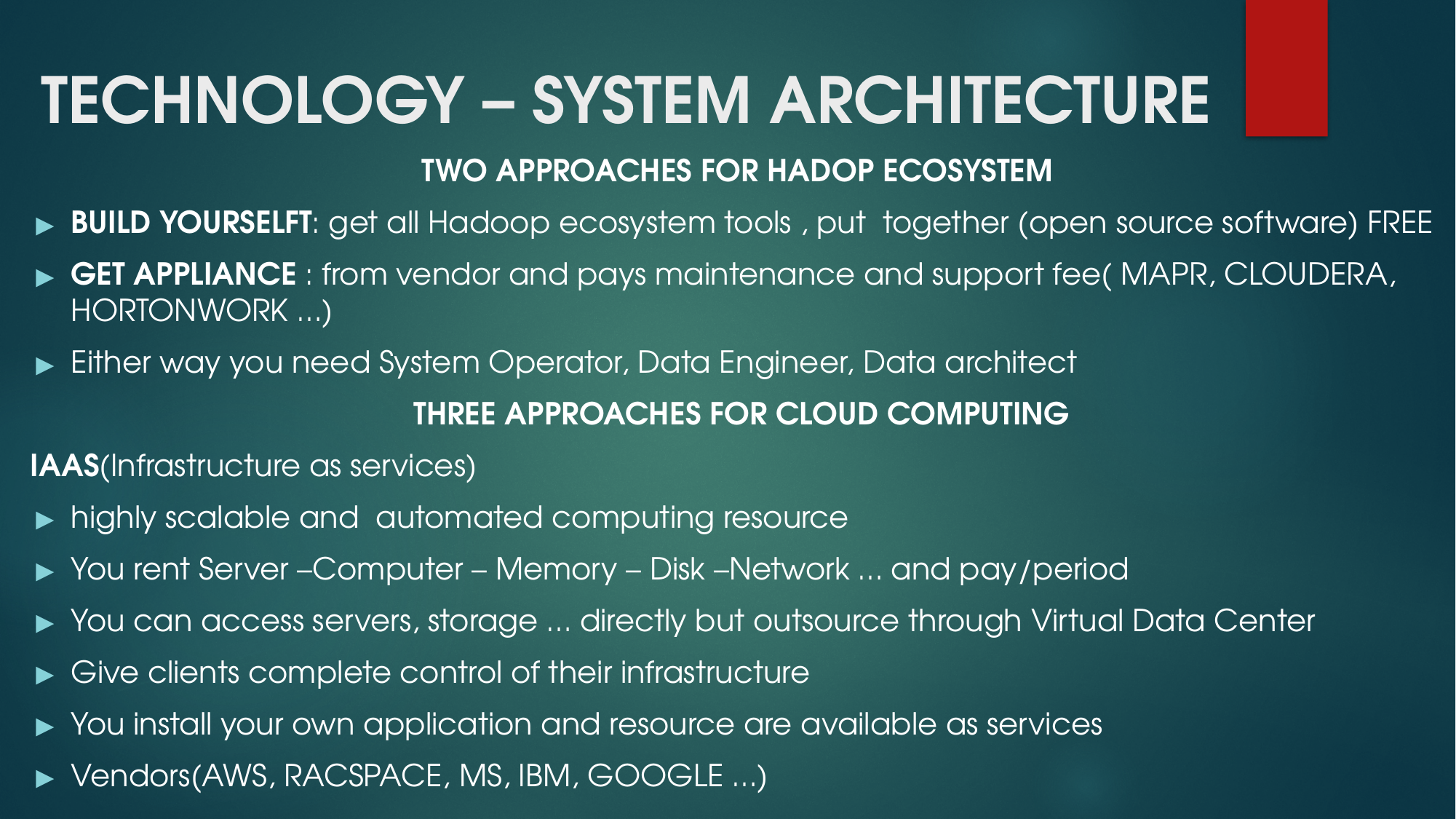

# TECHNOLOGY – SYSTEM ARCHITECTURE
TWO APPROACHES FOR HADOP ECOSYSTEM
BUILD YOURSELFT: get all Hadoop ecosystem tools , put  together (open source software) FREE
GET APPLIANCE : from vendor and pays maintenance and support fee( MAPR, CLOUDERA, HORTONWORK …)
Either way you need System Operator, Data Engineer, Data architect
 THREE APPROACHES FOR CLOUD COMPUTING
IAAS(Infrastructure as services)
highly scalable and  automated computing resource
You rent Server –Computer – Memory – Disk –Network … and pay/period
You can access servers, storage … directly but outsource through Virtual Data Center
Give clients complete control of their infrastructure
You install your own application and resource are available as services
Vendors(AWS, RACSPACE, MS, IBM, GOOGLE …)